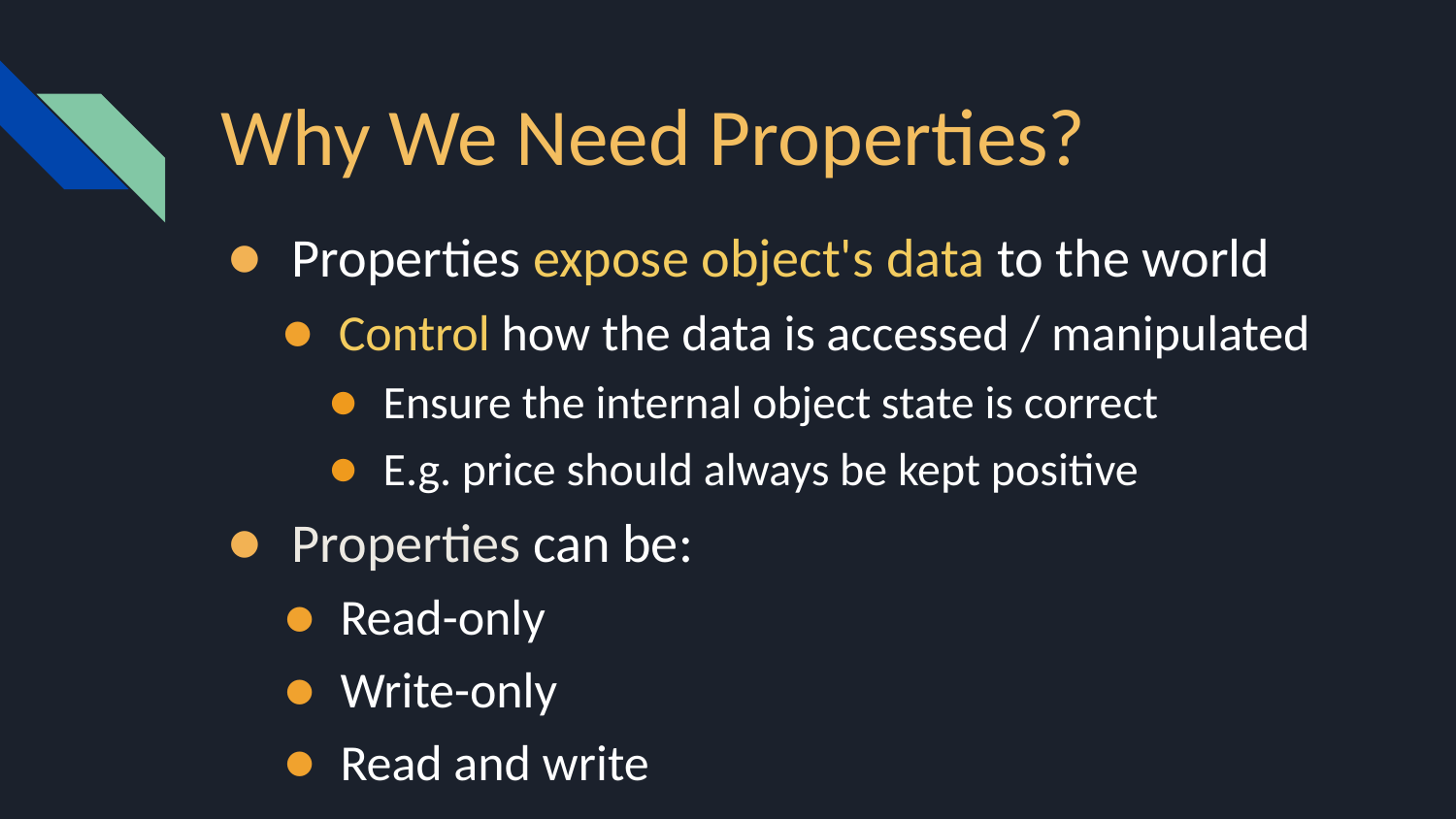

# Why We Need Properties?

Properties expose object's data to the world
Control how the data is accessed / manipulated
Ensure the internal object state is correct
E.g. price should always be kept positive
Properties can be:
Read-only
Write-only
Read and write